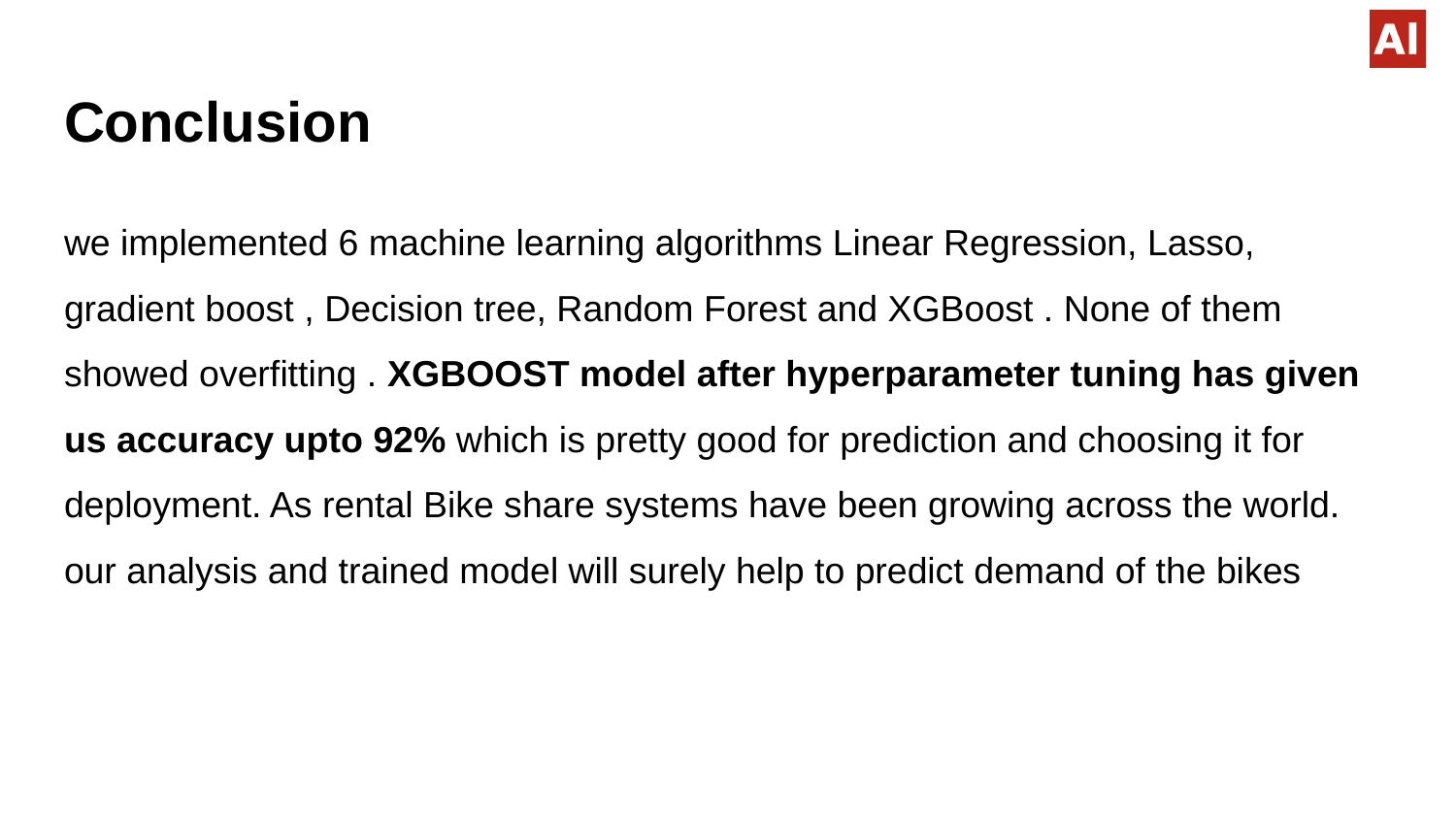

# Conclusion
we implemented 6 machine learning algorithms Linear Regression, Lasso, gradient boost , Decision tree, Random Forest and XGBoost . None of them showed overfitting . XGBOOST model after hyperparameter tuning has given us accuracy upto 92% which is pretty good for prediction and choosing it for deployment. As rental Bike share systems have been growing across the world. our analysis and trained model will surely help to predict demand of the bikes